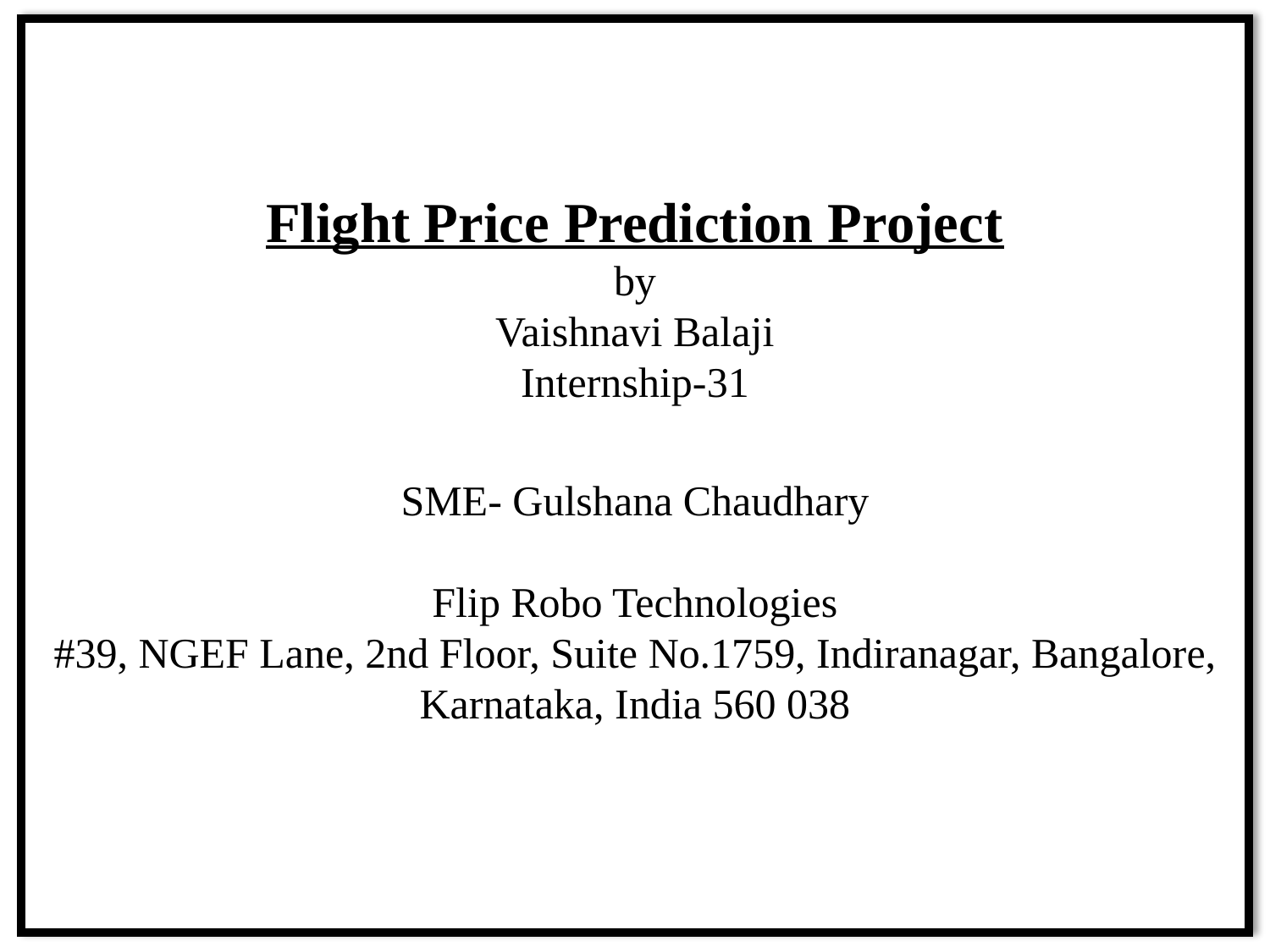

Flight Price Prediction Project
by
Vaishnavi Balaji
Internship-31

SME- Gulshana Chaudhary

Flip Robo Technologies
#39, NGEF Lane, 2nd Floor, Suite No.1759, Indiranagar, Bangalore, Karnataka, India 560 038